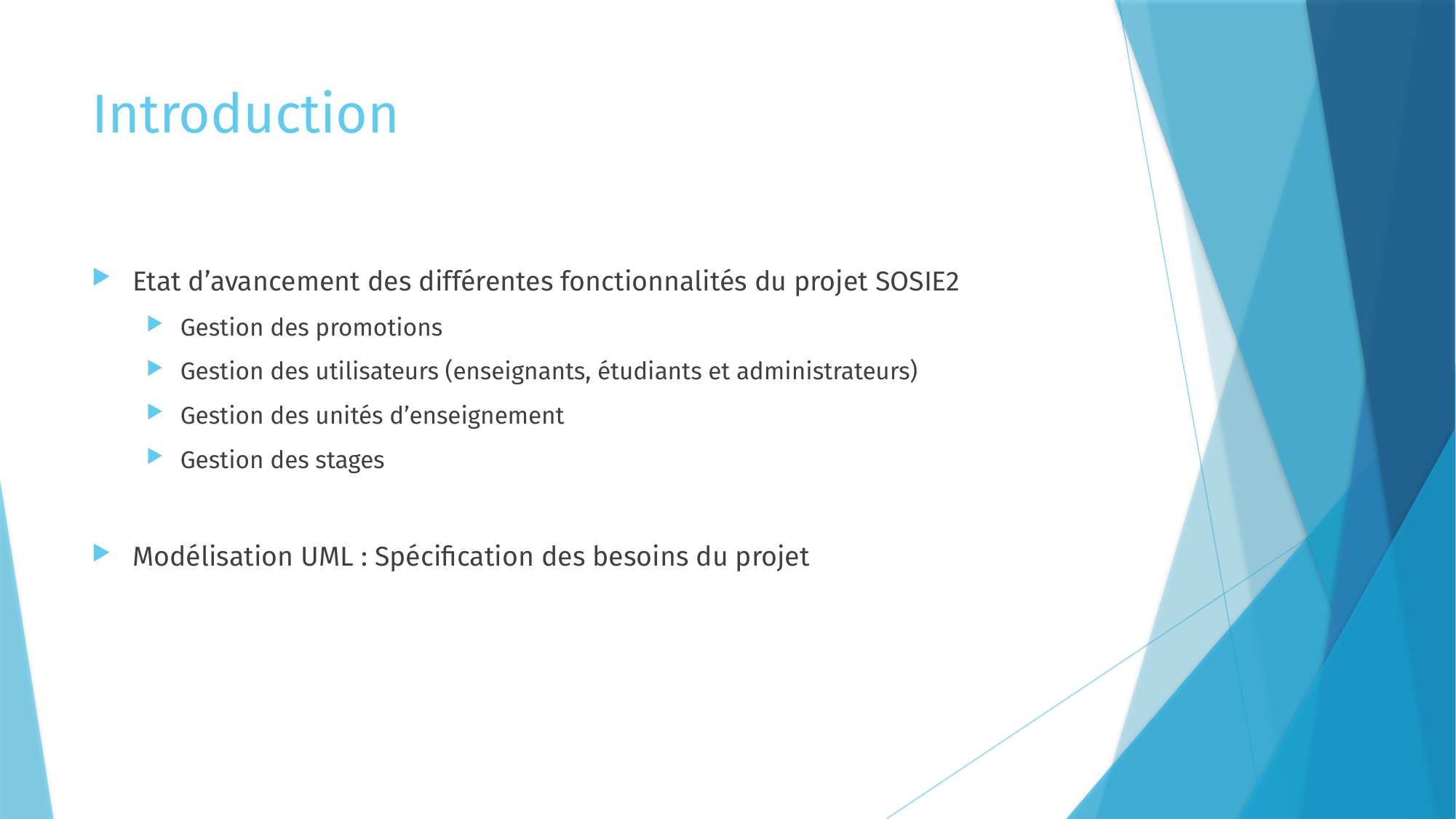

# Introduction
Etat d’avancement des différentes fonctionnalités du projet SOSIE2
Gestion des promotions
Gestion des utilisateurs (enseignants, étudiants et administrateurs)
Gestion des unités d’enseignement
Gestion des stages

Modélisation UML : Spécification des besoins du projet